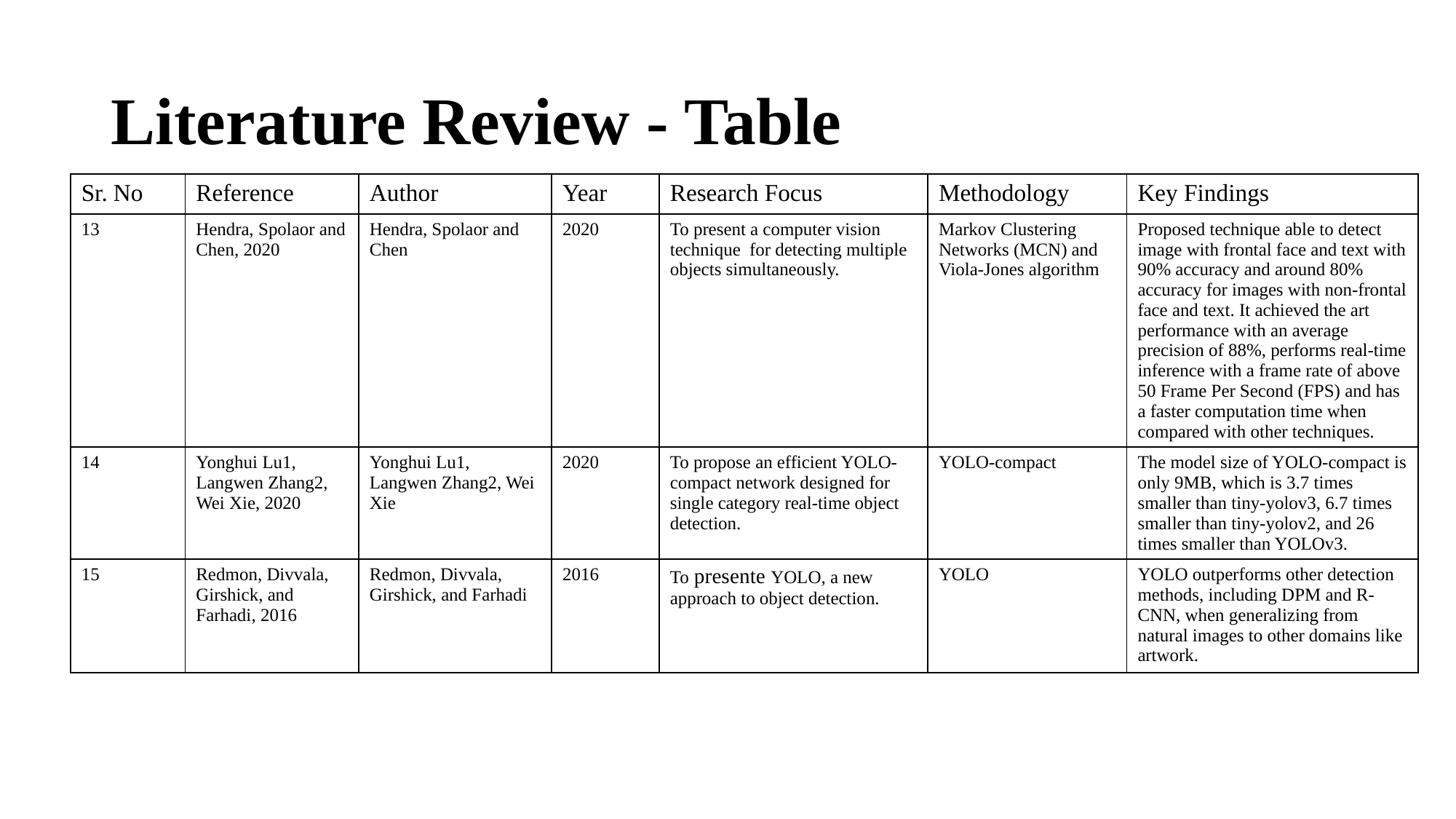

# Literature Review - Table

| Sr. No | Reference | Author | Year | Research Focus | Methodology | Key Findings |
| --- | --- | --- | --- | --- | --- | --- |
| 13 | Hendra, Spolaor and Chen, 2020 | Hendra, Spolaor and Chen | 2020 | To present a computer vision technique for detecting multiple objects simultaneously. | Markov Clustering Networks (MCN) and Viola-Jones algorithm | Proposed technique able to detect image with frontal face and text with 90% accuracy and around 80% accuracy for images with non-frontal face and text. It achieved the art performance with an average precision of 88%, performs real-time inference with a frame rate of above 50 Frame Per Second (FPS) and has a faster computation time when compared with other techniques. |
| 14 | Yonghui Lu1, Langwen Zhang2, Wei Xie, 2020 | Yonghui Lu1, Langwen Zhang2, Wei Xie | 2020 | To propose an efficient YOLO-compact network designed for single category real-time object detection. | YOLO-compact | The model size of YOLO-compact is only 9MB, which is 3.7 times smaller than tiny-yolov3, 6.7 times smaller than tiny-yolov2, and 26 times smaller than YOLOv3. |
| 15 | Redmon, Divvala, Girshick, and Farhadi, 2016 | Redmon, Divvala, Girshick, and Farhadi | 2016 | To presente YOLO, a new approach to object detection. | YOLO | YOLO outperforms other detection methods, including DPM and R-CNN, when generalizing from natural images to other domains like artwork. |